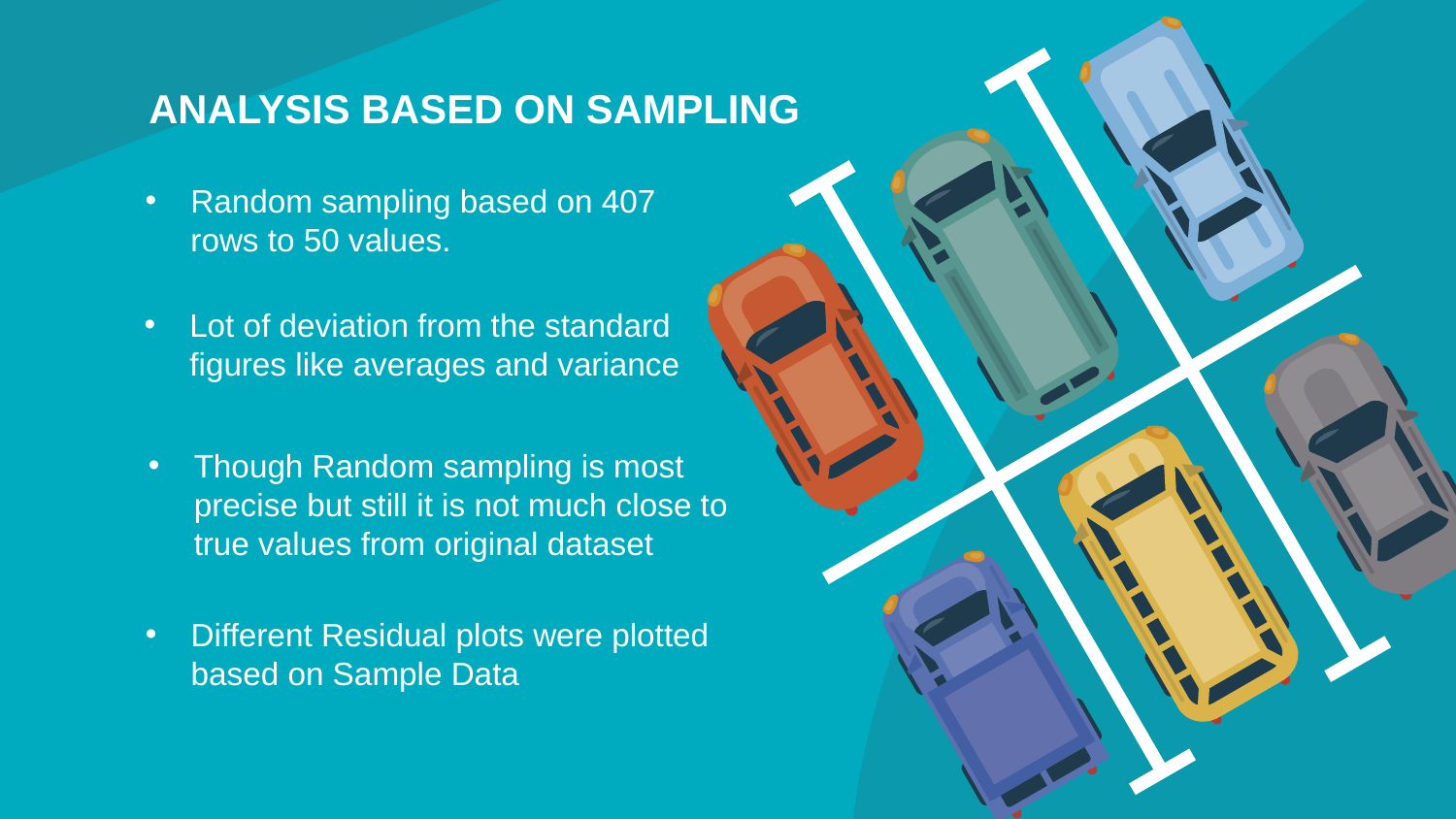

ANALYSIS BASED ON SAMPLING
# Random sampling based on 407 rows to 50 values.
Lot of deviation from the standard figures like averages and variance
Though Random sampling is most precise but still it is not much close to true values from original dataset
Different Residual plots were plotted based on Sample Data